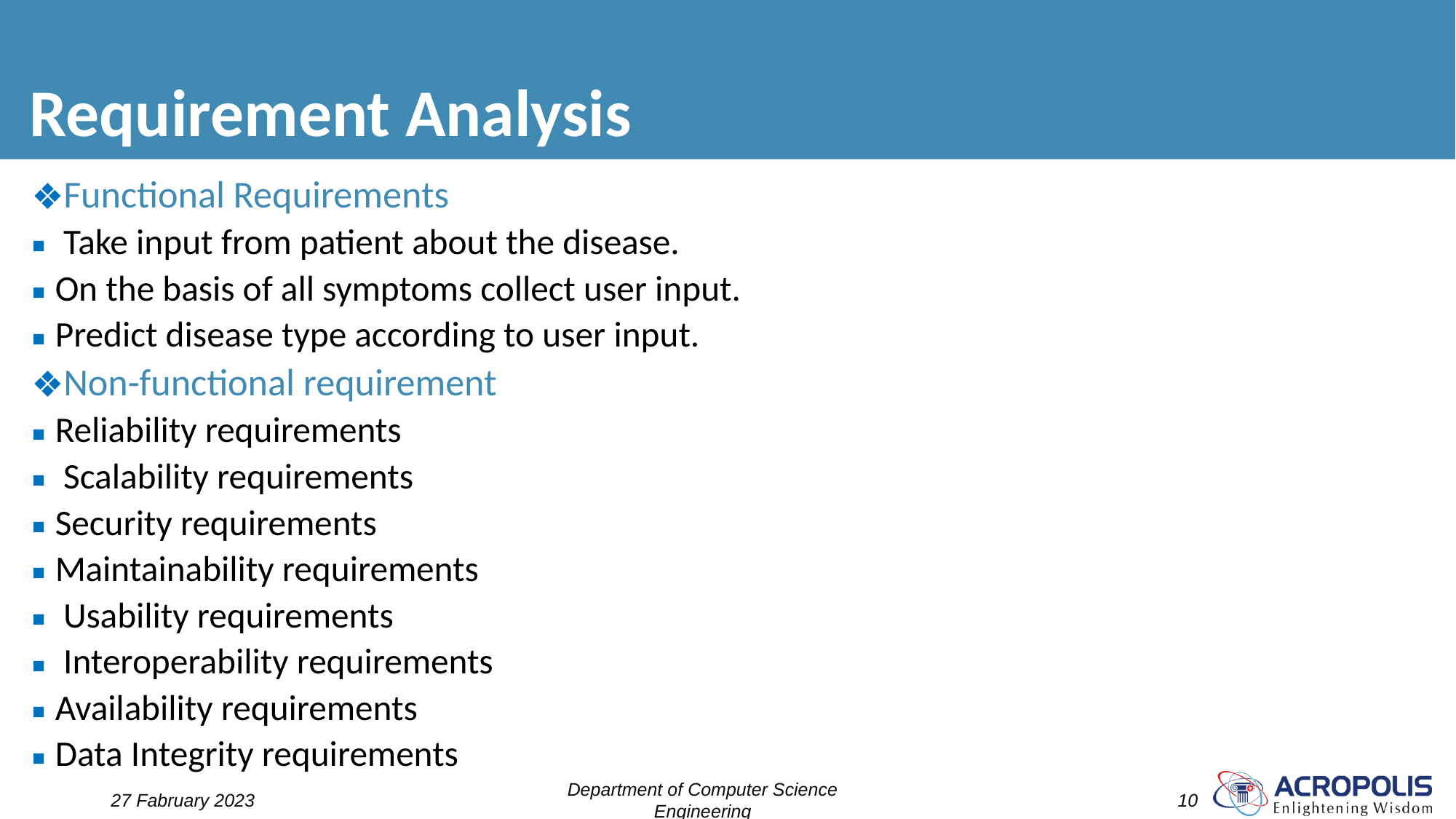

# Requirement Analysis
 Functional Requirements
 Take input from patient about the disease.
On the basis of all symptoms collect user input.
Predict disease type according to user input.
 Non-functional requirement
Reliability requirements
 Scalability requirements
Security requirements
Maintainability requirements
 Usability requirements
 Interoperability requirements
Availability requirements
Data Integrity requirements
27 Fabruary 2023
Department of Computer Science Engineering
10